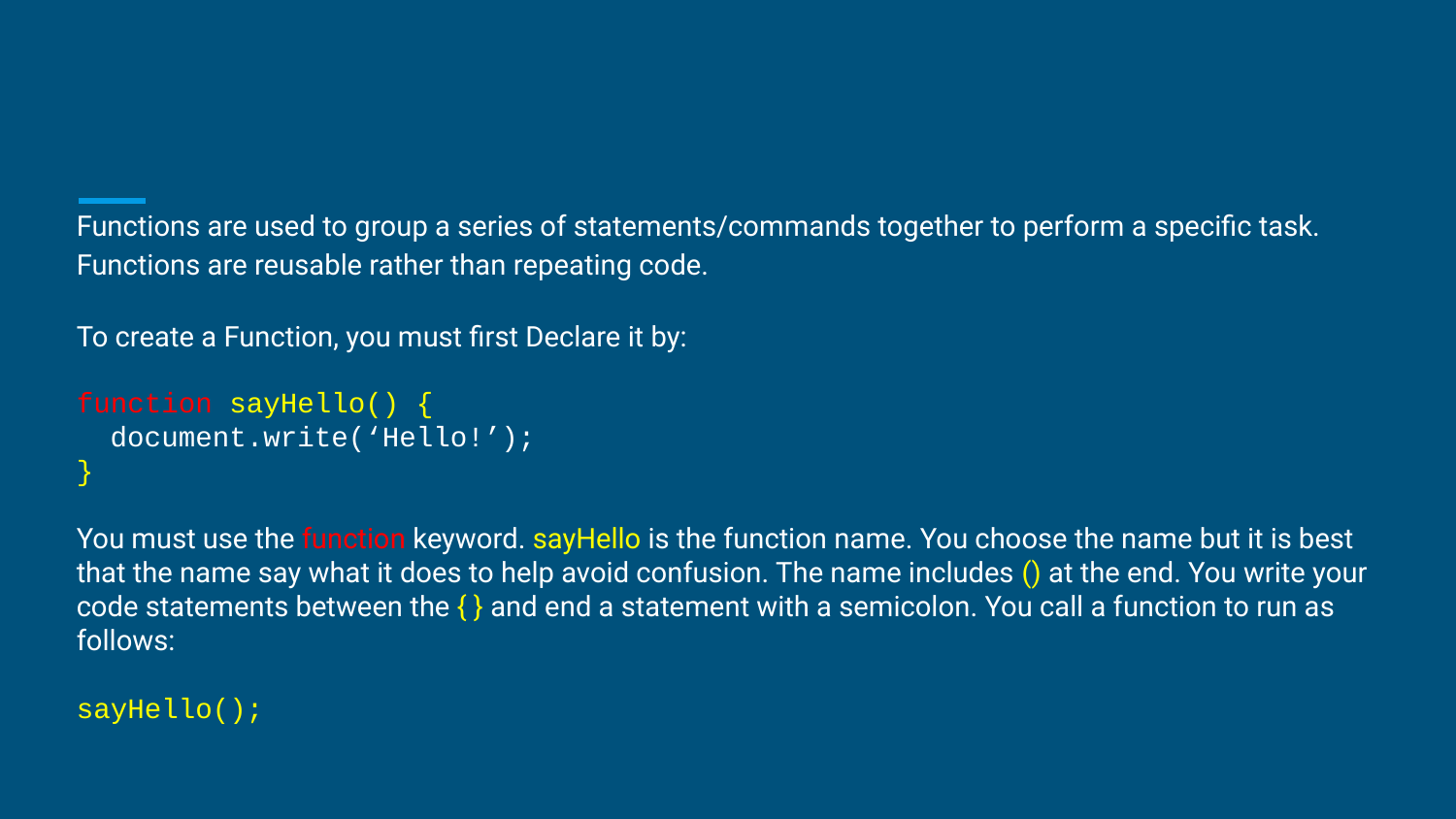

Functions are used to group a series of statements/commands together to perform a specific task. Functions are reusable rather than repeating code.
To create a Function, you must first Declare it by:
function sayHello() {
  document.write(‘Hello!’);
}

You must use the function keyword. sayHello is the function name. You choose the name but it is best that the name say what it does to help avoid confusion. The name includes () at the end. You write your code statements between the { } and end a statement with a semicolon. You call a function to run as follows:

sayHello();